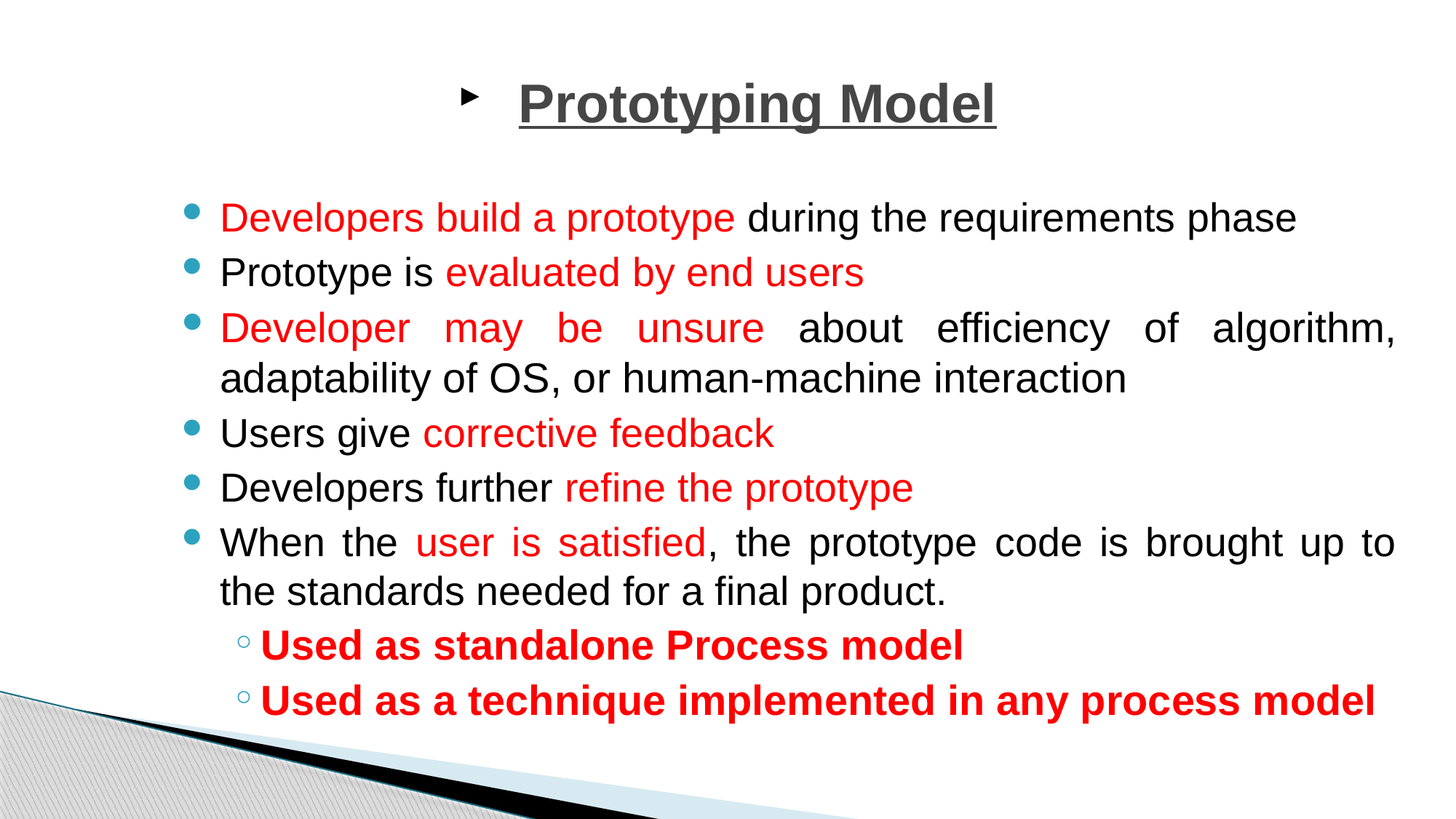

# Prototyping Model
Developers build a prototype during the requirements phase
Prototype is evaluated by end users
Developer may be unsure about efficiency of algorithm, adaptability of OS, or human-machine interaction
Users give corrective feedback
Developers further refine the prototype
When the user is satisfied, the prototype code is brought up to the standards needed for a final product.
Used as standalone Process model
Used as a technique implemented in any process model